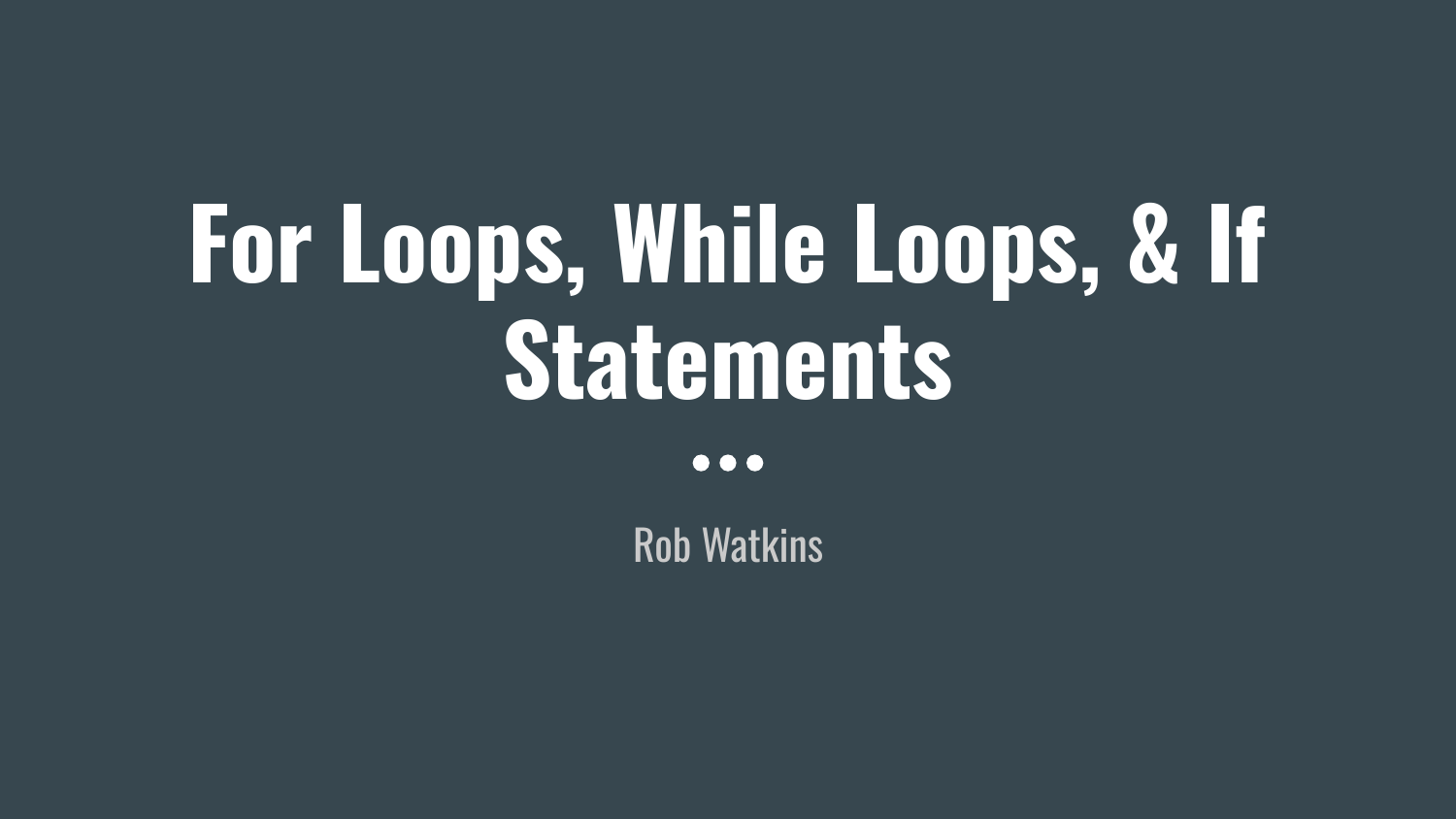

# For Loops, While Loops, & If Statements
Rob Watkins